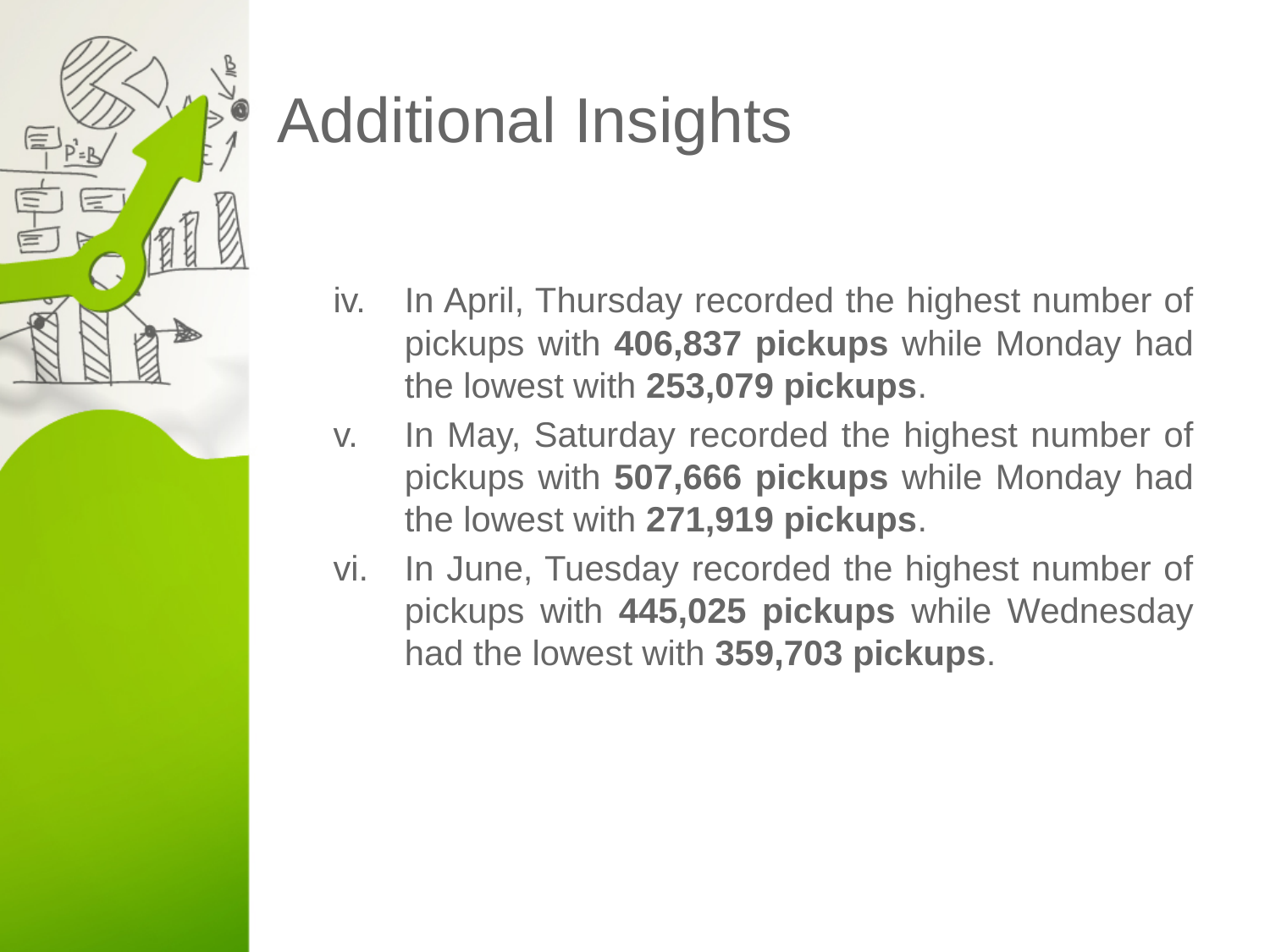

# Additional Insights

In April, Thursday recorded the highest number of pickups with 406,837 pickups while Monday had the lowest with 253,079 pickups.
In May, Saturday recorded the highest number of pickups with 507,666 pickups while Monday had the lowest with 271,919 pickups.
In June, Tuesday recorded the highest number of pickups with 445,025 pickups while Wednesday had the lowest with 359,703 pickups.